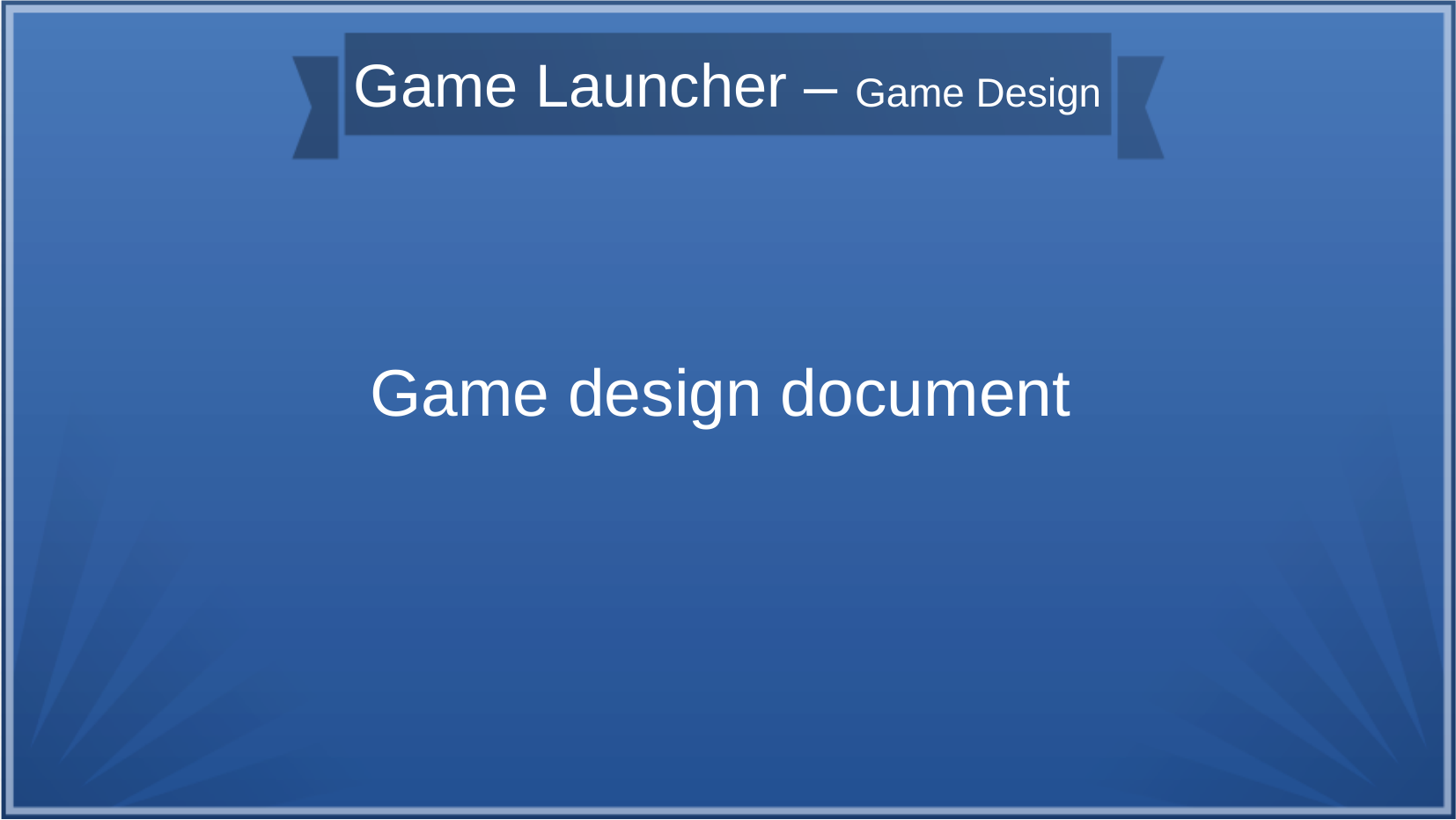

Game Launcher – Game Design

Game design document